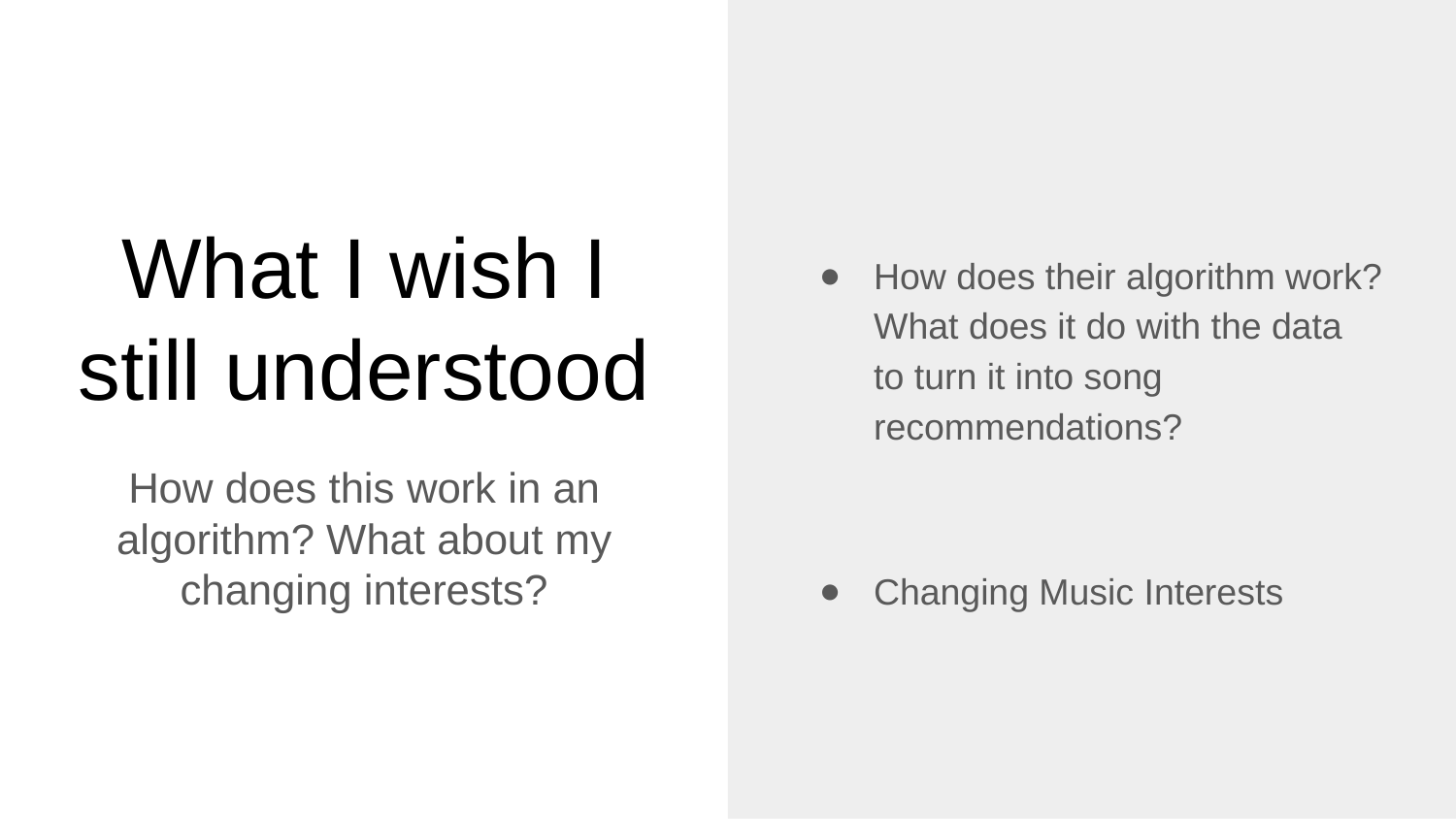

How does their algorithm work? What does it do with the data to turn it into song recommendations?

Changing Music Interests
# What I wish I still understood
How does this work in an algorithm? What about my changing interests?